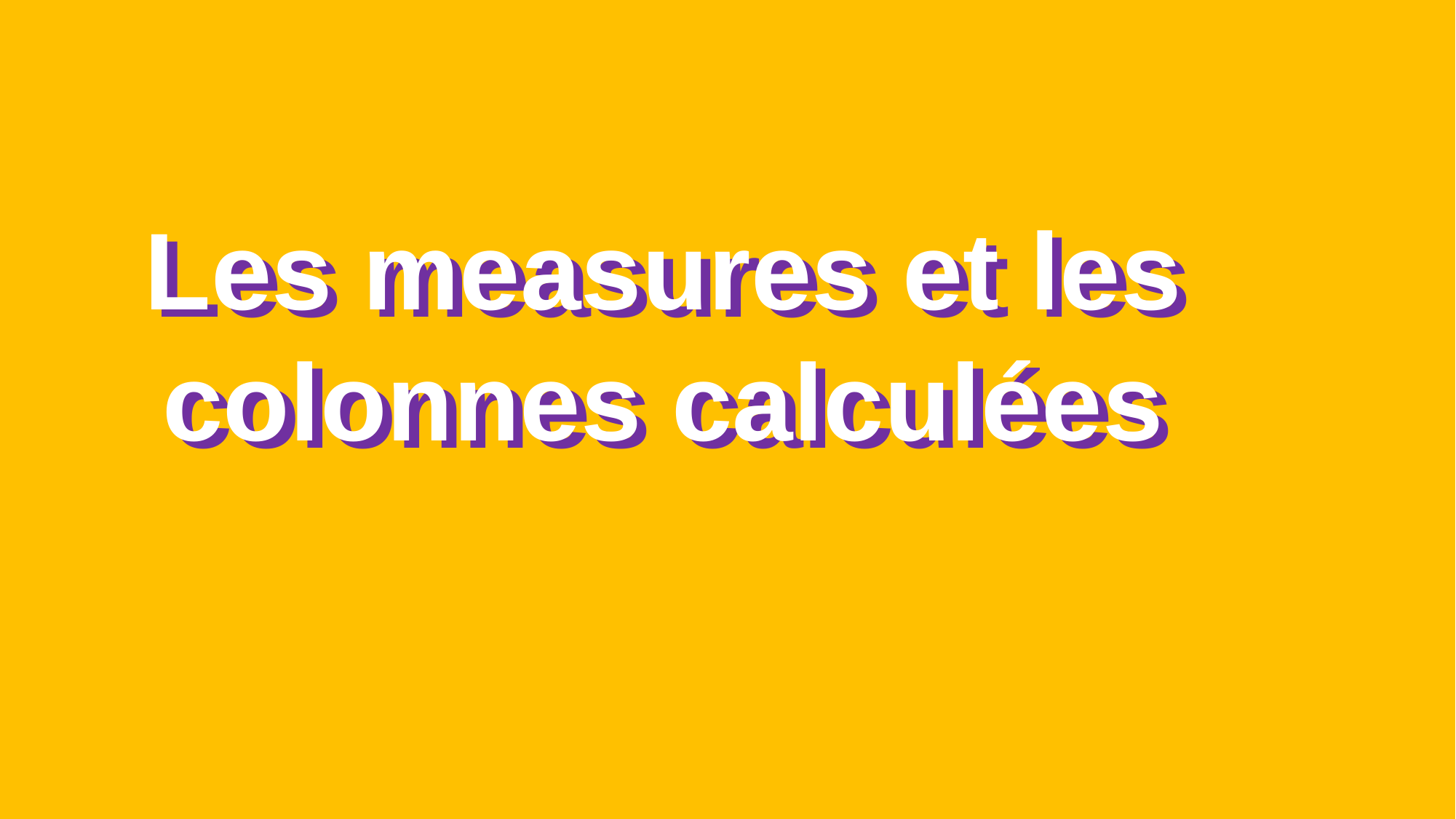

Les measures et les colonnes calculées
Les measures et les colonnes calculées